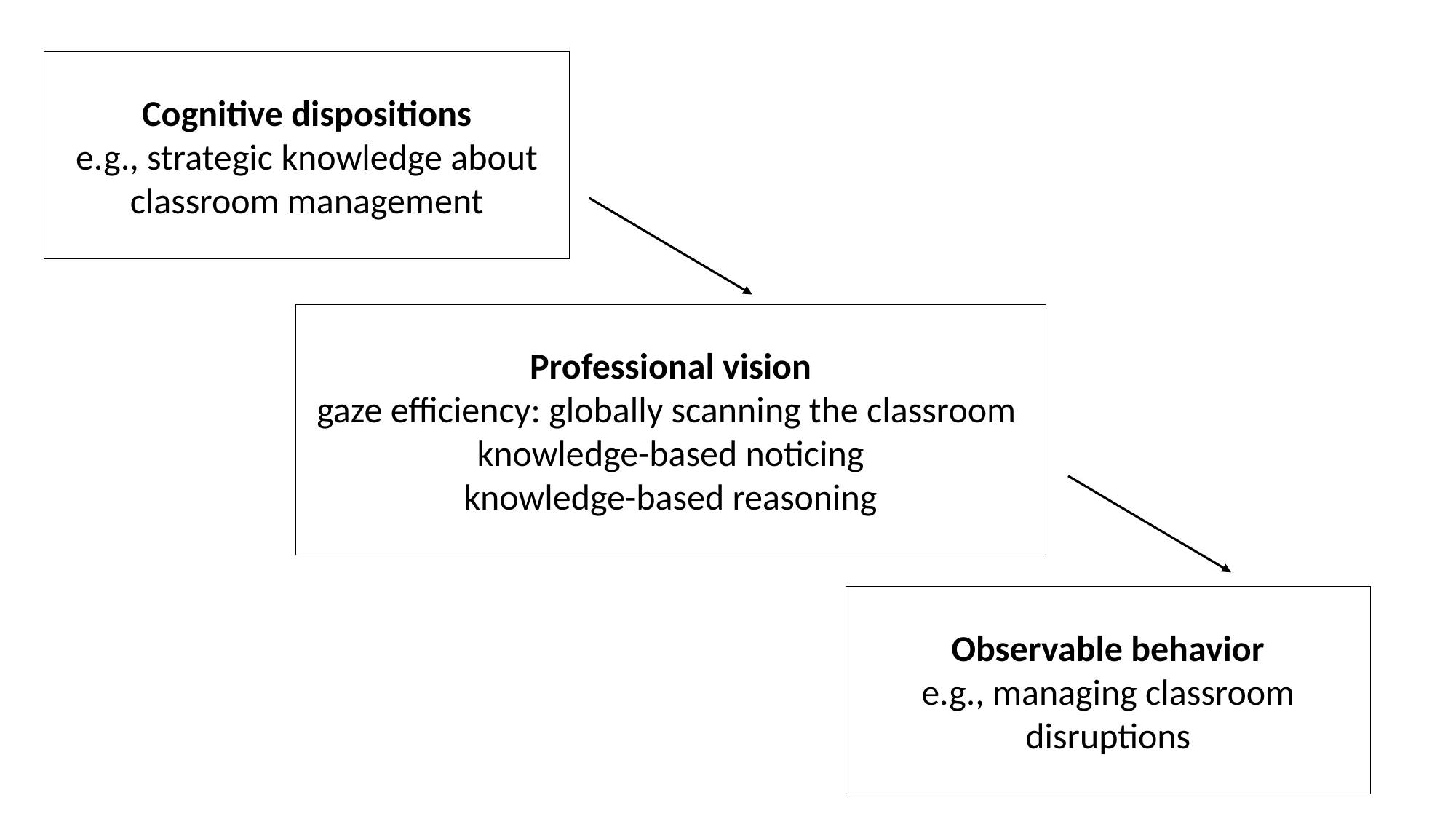

Cognitive dispositions
e.g., strategic knowledge about classroom management

Professional vision
gaze efficiency: globally scanning the classroom
knowledge-based noticing
knowledge-based reasoning

Observable behavior
e.g., managing classroom disruptions